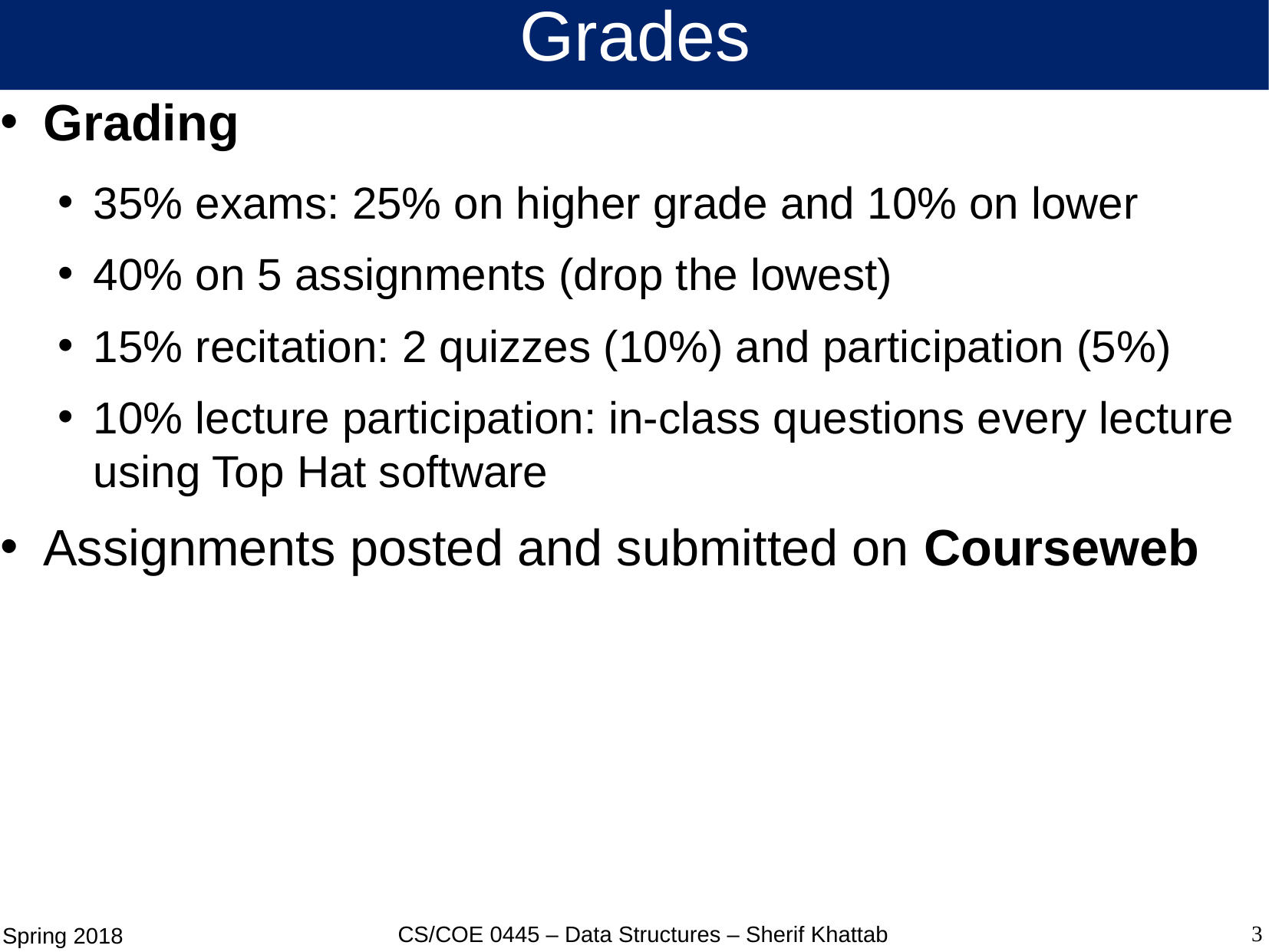

# Grades
Grading
35% exams: 25% on higher grade and 10% on lower
40% on 5 assignments (drop the lowest)
15% recitation: 2 quizzes (10%) and participation (5%)
10% lecture participation: in-class questions every lecture using Top Hat software
Assignments posted and submitted on Courseweb
3
CS/COE 0445 – Data Structures – Sherif Khattab
Spring 2018